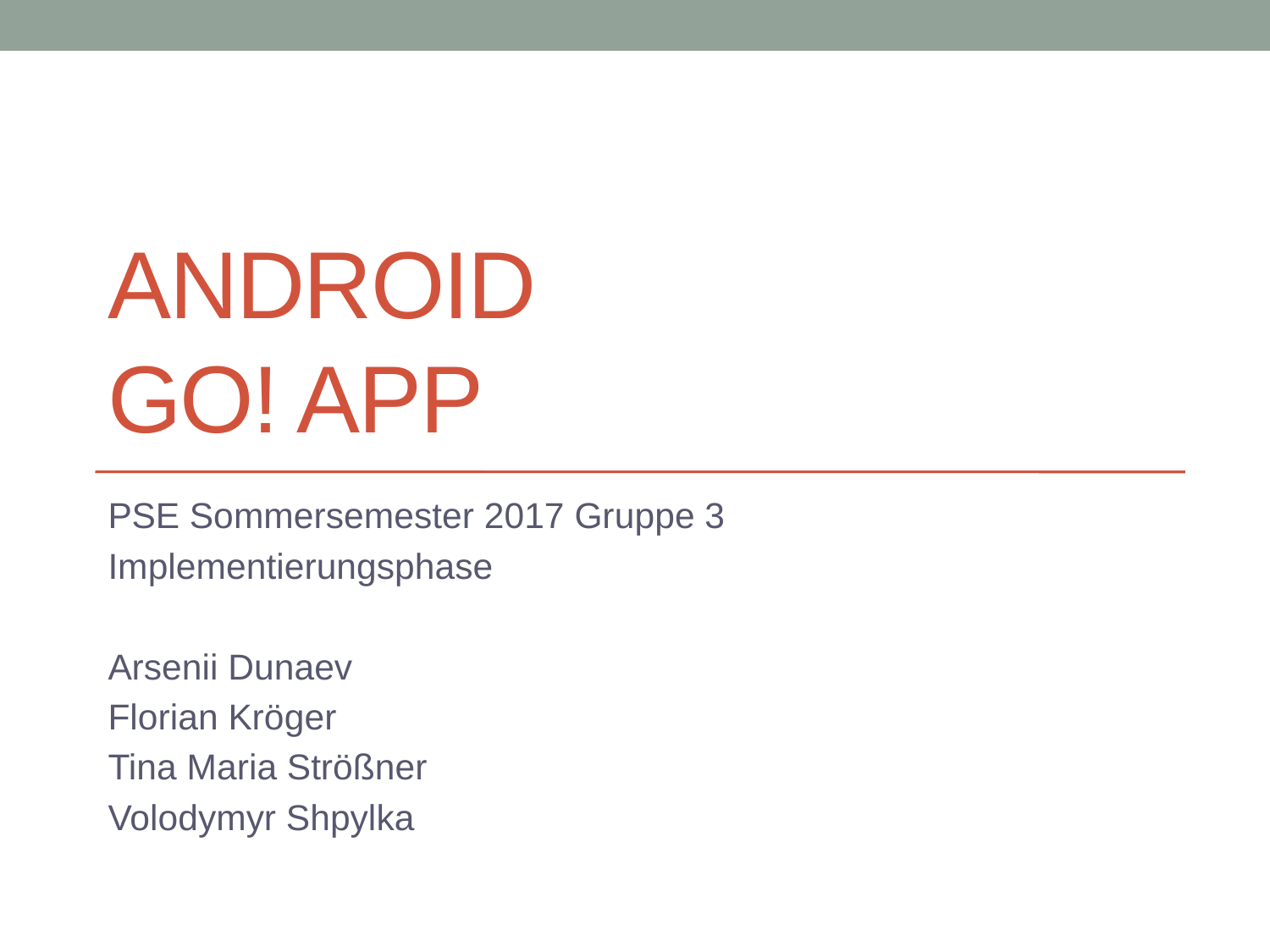

# Android Go! app
PSE Sommersemester 2017 Gruppe 3
Implementierungsphase

Arsenii Dunaev
Florian Kröger
Tina Maria Strößner
Volodymyr Shpylka